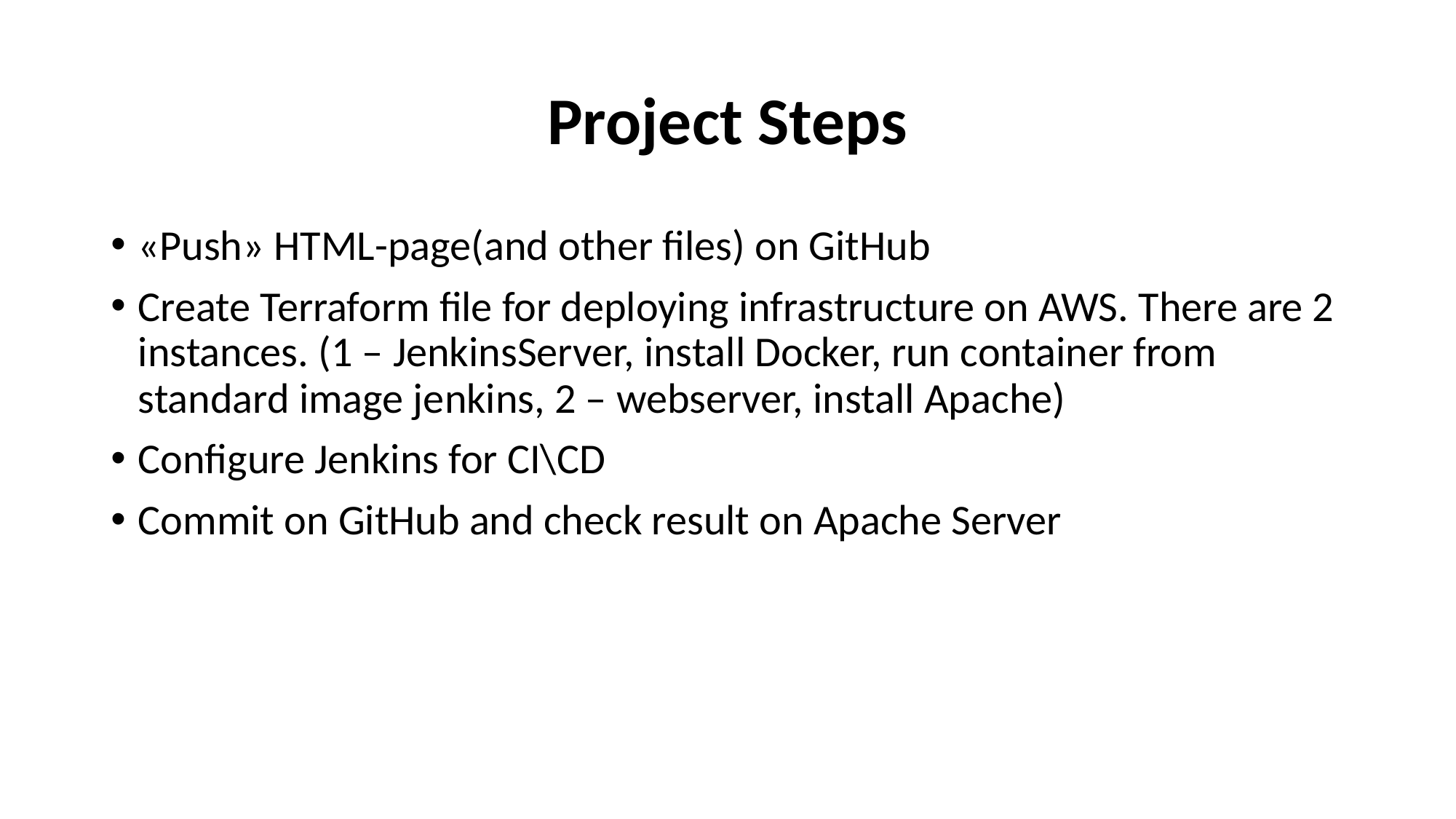

# Project Steps
«Push» HTML-page(and other files) on GitHub
Create Terraform file for deploying infrastructure on AWS. There are 2 instances. (1 – JenkinsServer, install Docker, run container from standard image jenkins, 2 – webserver, install Apache)
Configure Jenkins for CI\CD
Commit on GitHub and check result on Apache Server